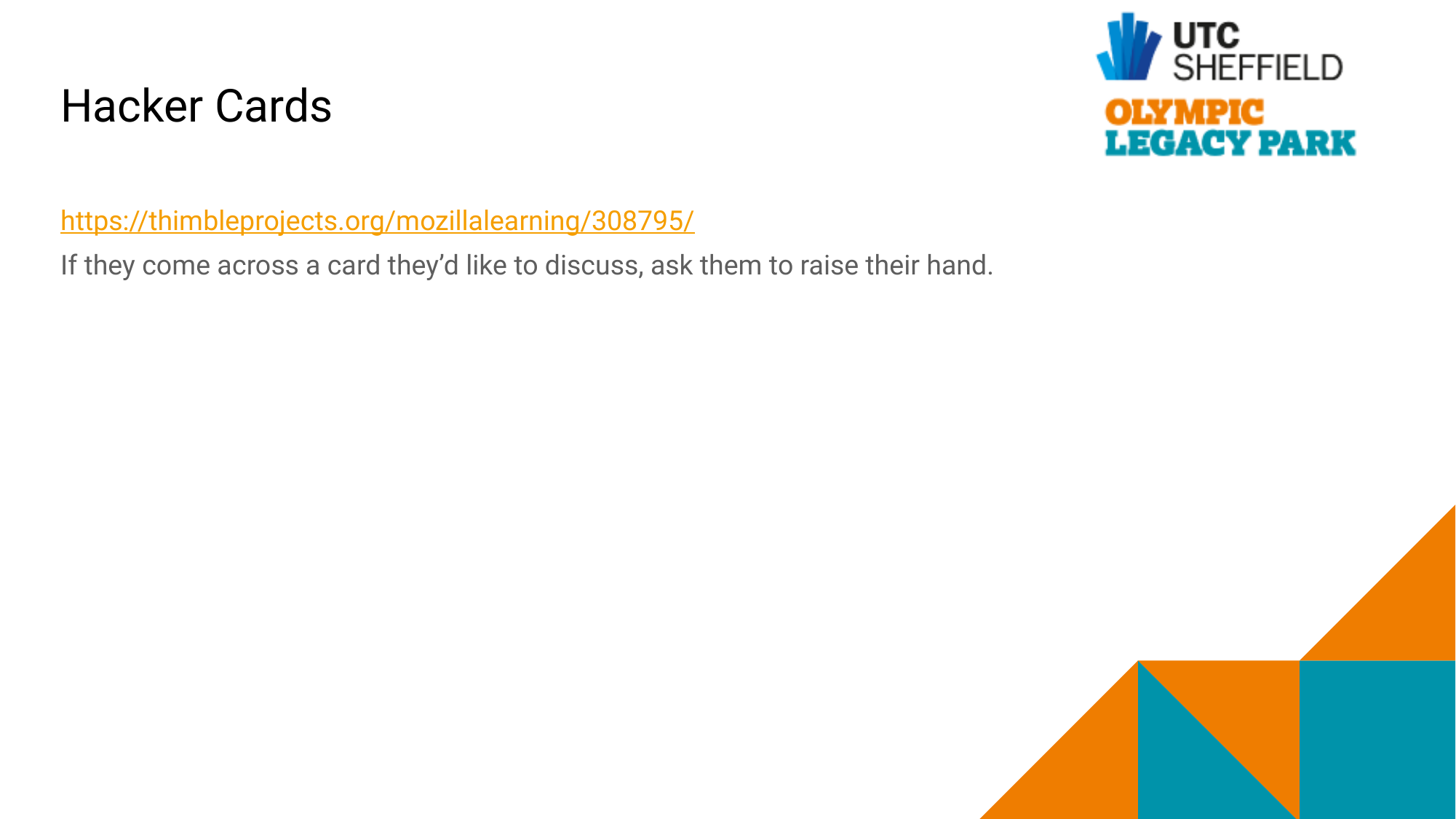

# Hacker Cards
https://thimbleprojects.org/mozillalearning/308795/
If they come across a card they’d like to discuss, ask them to raise their hand.